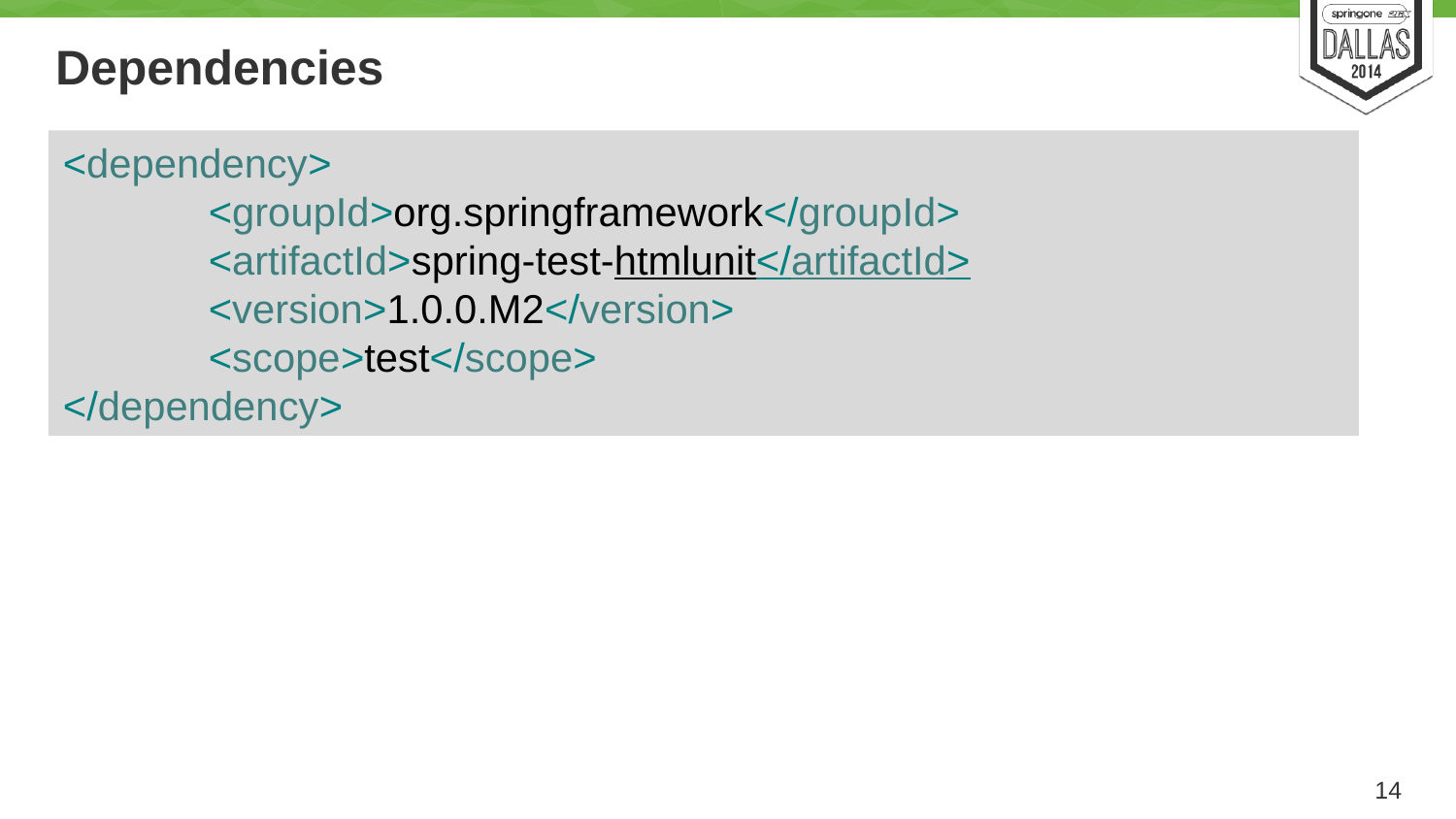

# Dependencies
<dependency>
	<groupId>org.springframework</groupId>
	<artifactId>spring-test-htmlunit</artifactId>
	<version>1.0.0.M2</version>
	<scope>test</scope>
</dependency>
14